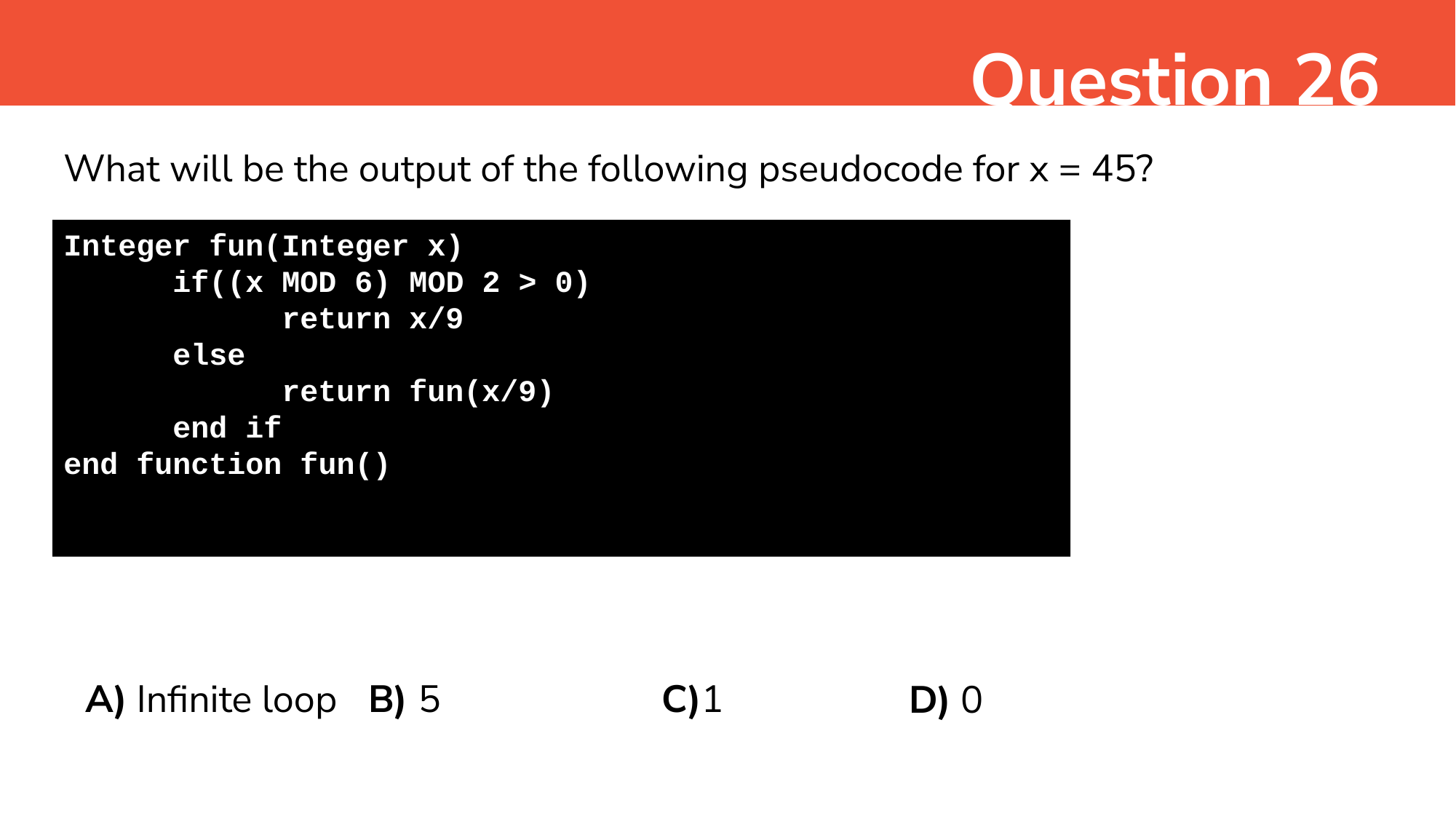

Question 26
What will be the output of the following pseudocode for x = 45?
Integer fun(Integer x)
	if((x MOD 6) MOD 2 > 0)
		return x/9
	else
		return fun(x/9)
	end if
end function fun()
A) Infinite loop
B) 5
C)1
D) 0